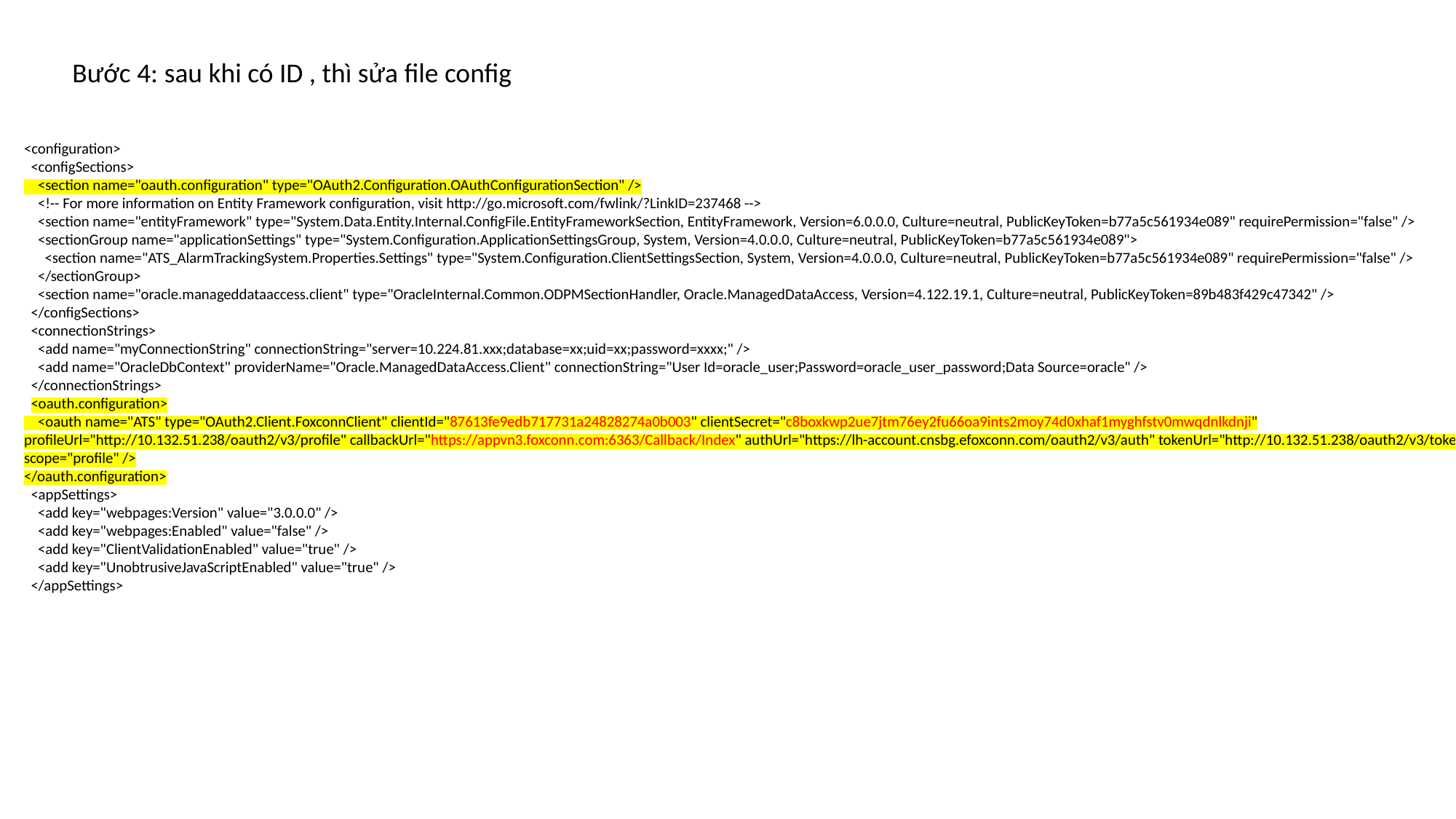

Bước 4: sau khi có ID , thì sửa file config
<configuration>
  <configSections>
    <section name="oauth.configuration" type="OAuth2.Configuration.OAuthConfigurationSection" />
    <!-- For more information on Entity Framework configuration, visit http://go.microsoft.com/fwlink/?LinkID=237468 -->
    <section name="entityFramework" type="System.Data.Entity.Internal.ConfigFile.EntityFrameworkSection, EntityFramework, Version=6.0.0.0, Culture=neutral, PublicKeyToken=b77a5c561934e089" requirePermission="false" />
    <sectionGroup name="applicationSettings" type="System.Configuration.ApplicationSettingsGroup, System, Version=4.0.0.0, Culture=neutral, PublicKeyToken=b77a5c561934e089">
      <section name="ATS_AlarmTrackingSystem.Properties.Settings" type="System.Configuration.ClientSettingsSection, System, Version=4.0.0.0, Culture=neutral, PublicKeyToken=b77a5c561934e089" requirePermission="false" />
    </sectionGroup>
    <section name="oracle.manageddataaccess.client" type="OracleInternal.Common.ODPMSectionHandler, Oracle.ManagedDataAccess, Version=4.122.19.1, Culture=neutral, PublicKeyToken=89b483f429c47342" />
  </configSections>
  <connectionStrings>
    <add name="myConnectionString" connectionString="server=10.224.81.xxx;database=xx;uid=xx;password=xxxx;" />
    <add name="OracleDbContext" providerName="Oracle.ManagedDataAccess.Client" connectionString="User Id=oracle_user;Password=oracle_user_password;Data Source=oracle" />
  </connectionStrings>
  <oauth.configuration>
    <oauth name="ATS" type="OAuth2.Client.FoxconnClient" clientId="87613fe9edb717731a24828274a0b003" clientSecret="c8boxkwp2ue7jtm76ey2fu66oa9ints2moy74d0xhaf1myghfstv0mwqdnlkdnji" profileUrl="http://10.132.51.238/oauth2/v3/profile" callbackUrl="https://appvn3.foxconn.com:6363/Callback/Index" authUrl="https://lh-account.cnsbg.efoxconn.com/oauth2/v3/auth" tokenUrl="http://10.132.51.238/oauth2/v3/token" scope="profile" />
</oauth.configuration>
  <appSettings>
    <add key="webpages:Version" value="3.0.0.0" />
    <add key="webpages:Enabled" value="false" />
    <add key="ClientValidationEnabled" value="true" />
    <add key="UnobtrusiveJavaScriptEnabled" value="true" />
  </appSettings>